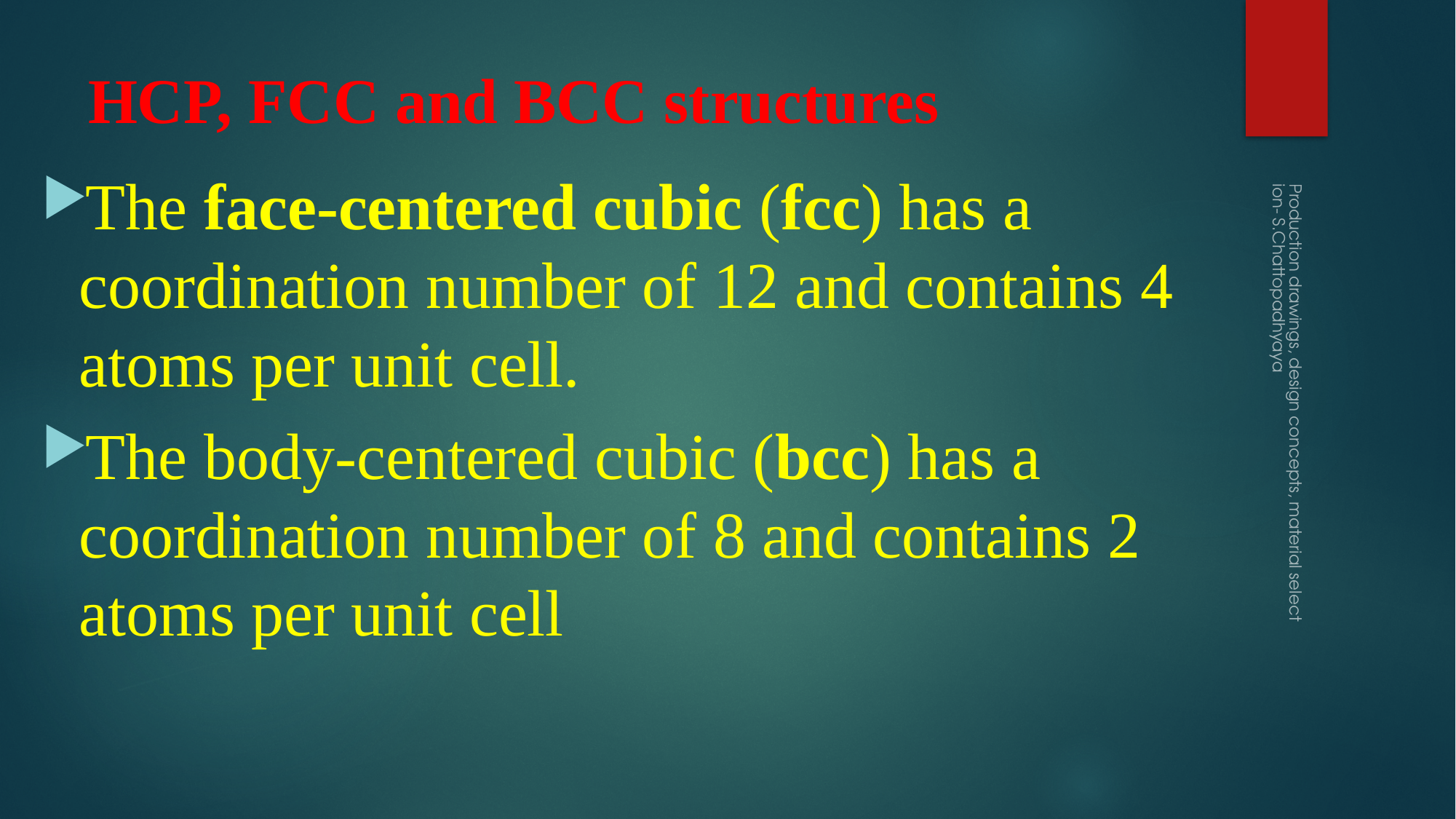

12
# HCP, FCC and BCC structures
The face-centered cubic (fcc) has a coordination number of 12 and contains 4 atoms per unit cell.
The body-centered cubic (bcc) has a coordination number of 8 and contains 2 atoms per unit cell

Production drawings, design concepts, material selection- S.Chattopadhyaya